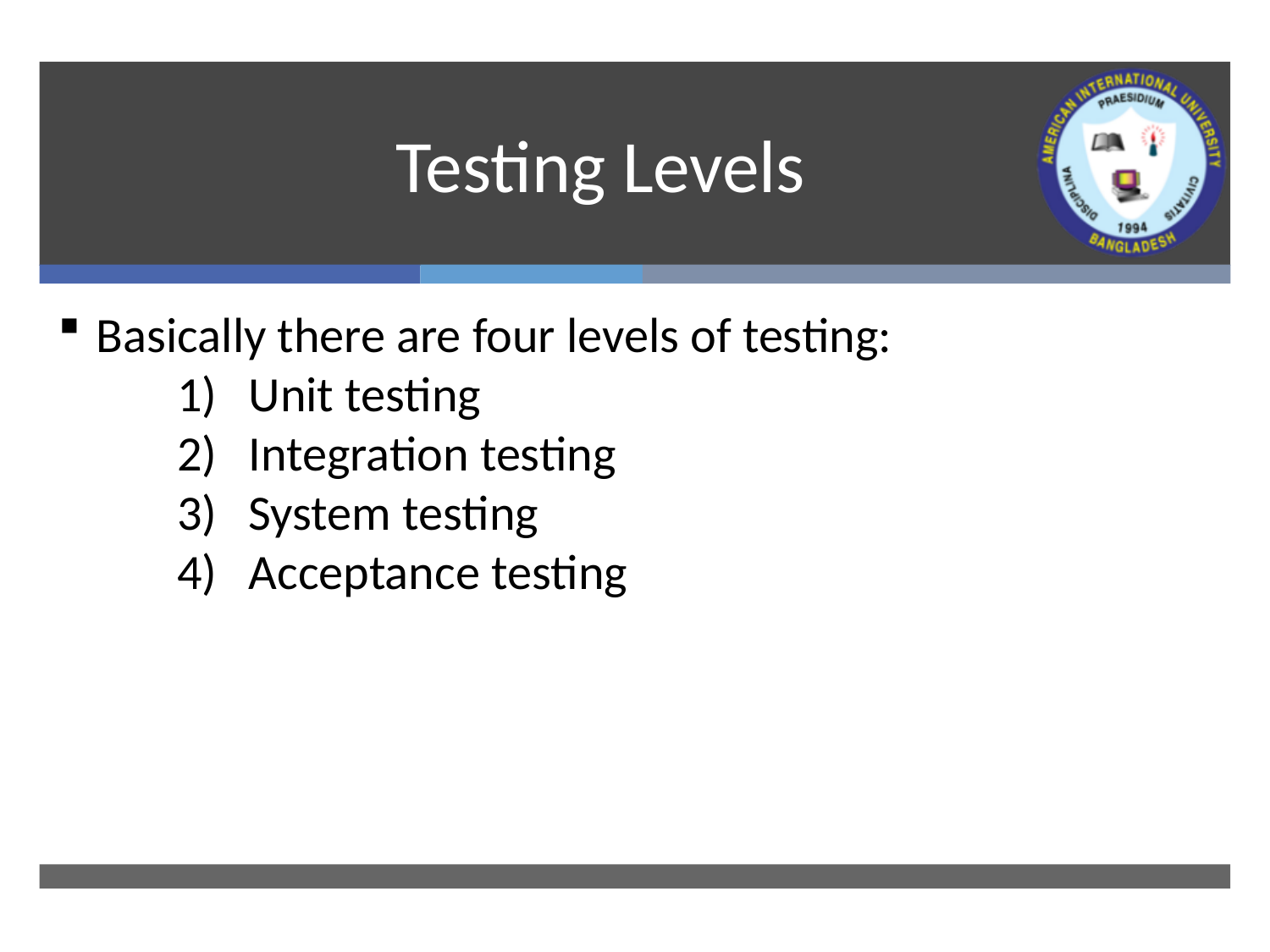

# Testing Levels
Basically there are four levels of testing:
Unit testing
Integration testing
System testing
Acceptance testing